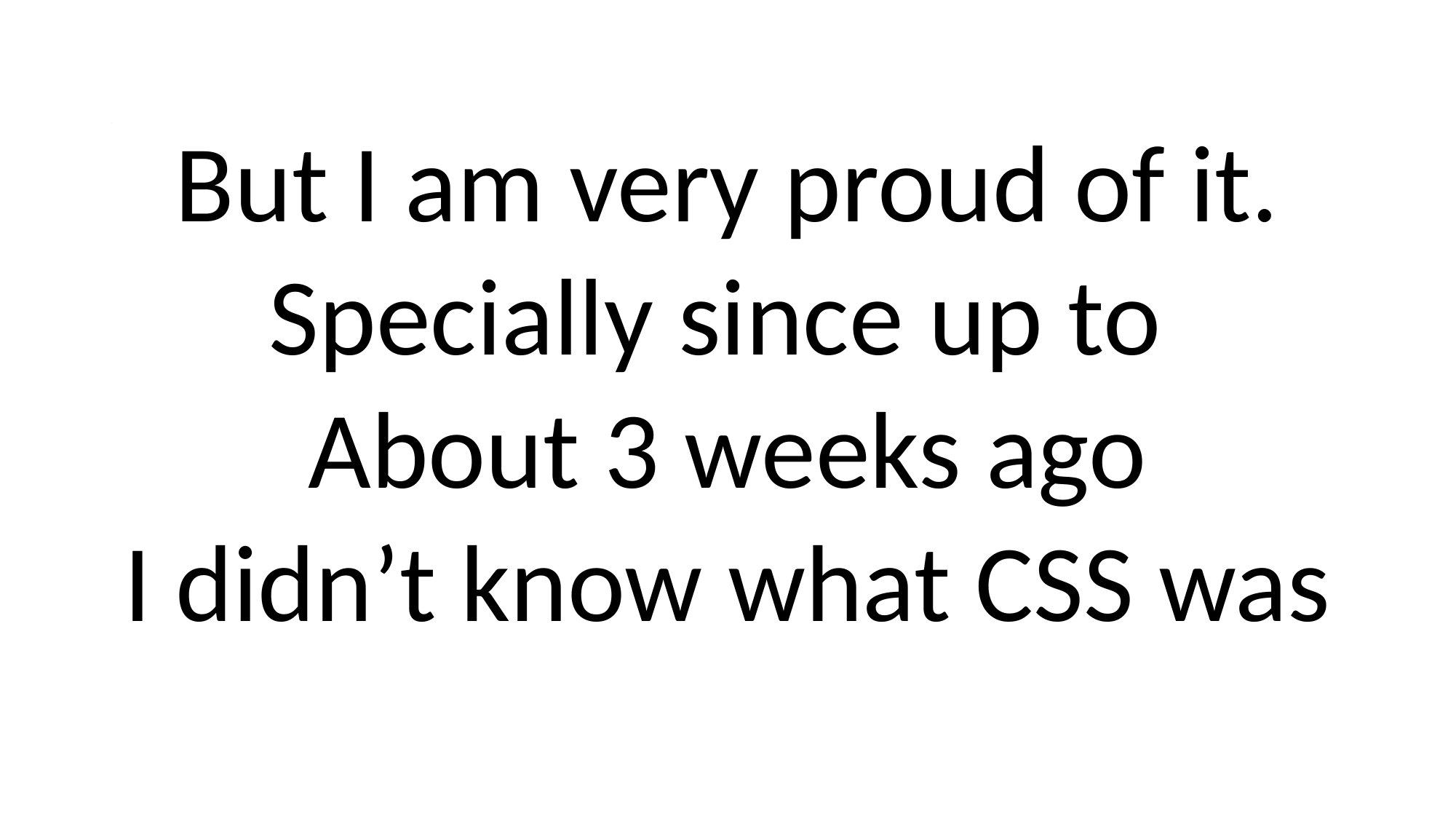

# .
But I am very proud of it.
Specially since up to
About 3 weeks ago
I didn’t know what CSS was